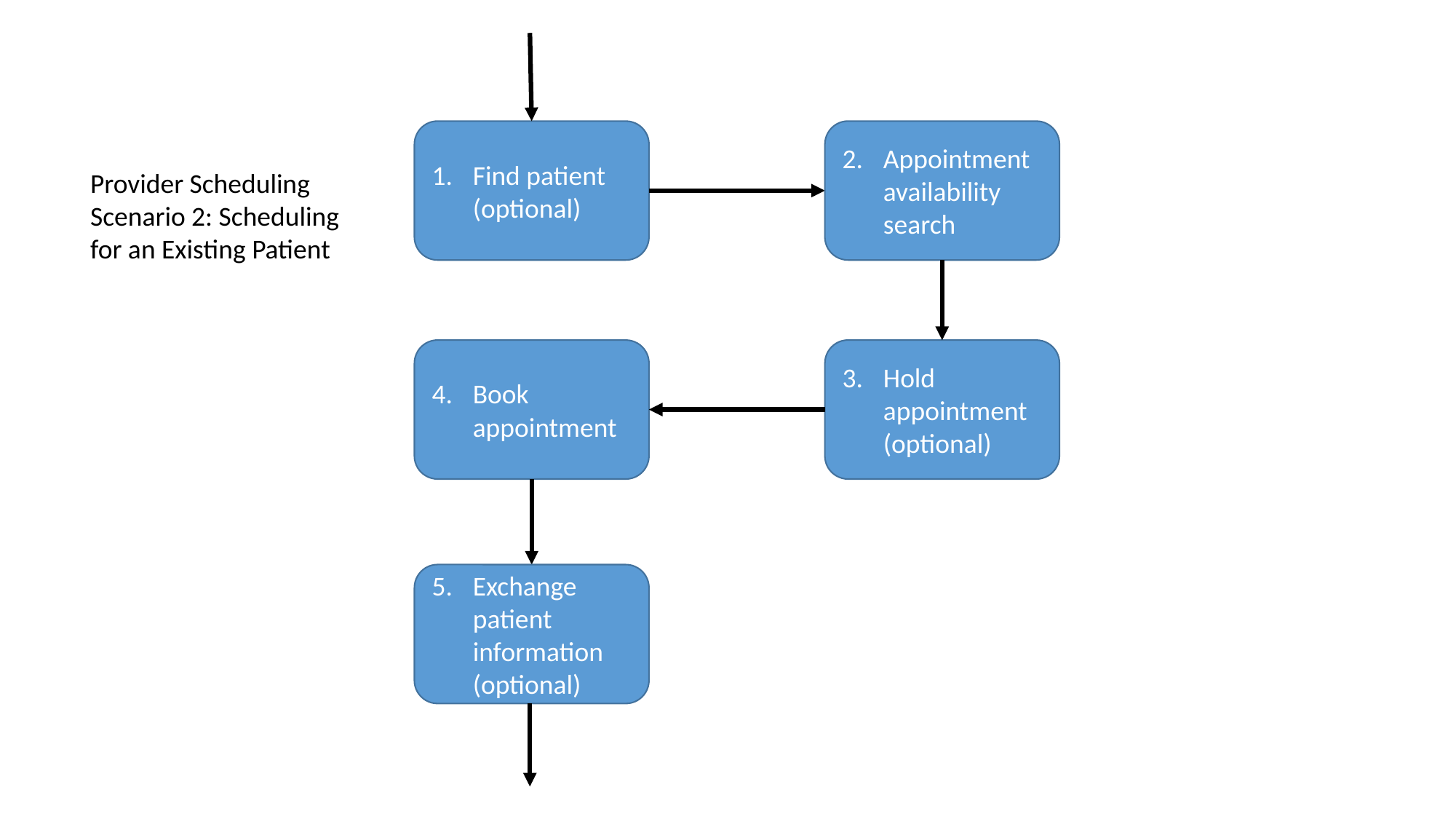

Find patient (optional)
Appointment availability search
Provider Scheduling Scenario 2: Scheduling for an Existing Patient
Book appointment
Hold appointment (optional)
Exchange patient information (optional)